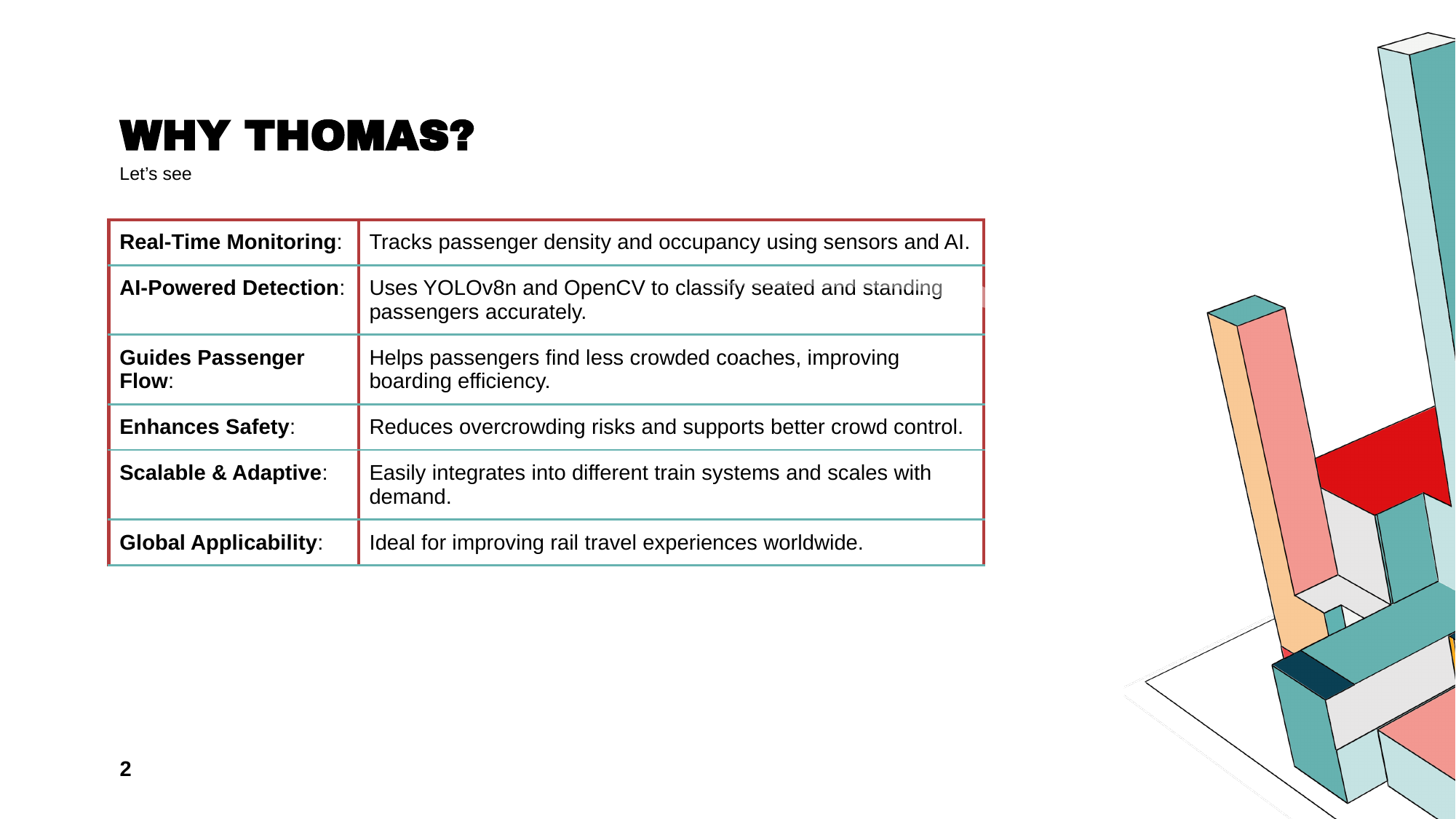

# Why THOMAS?
Let’s see

| Real-Time Monitoring: | Tracks passenger density and occupancy using sensors and AI. |
| --- | --- |
| AI-Powered Detection: | Uses YOLOv8n and OpenCV to classify seated and standing passengers accurately. |
| Guides Passenger Flow: | Helps passengers find less crowded coaches, improving boarding efficiency. |
| Enhances Safety: | Reduces overcrowding risks and supports better crowd control. |
| Scalable & Adaptive: | Easily integrates into different train systems and scales with demand. |
| Global Applicability: | Ideal for improving rail travel experiences worldwide. |

2